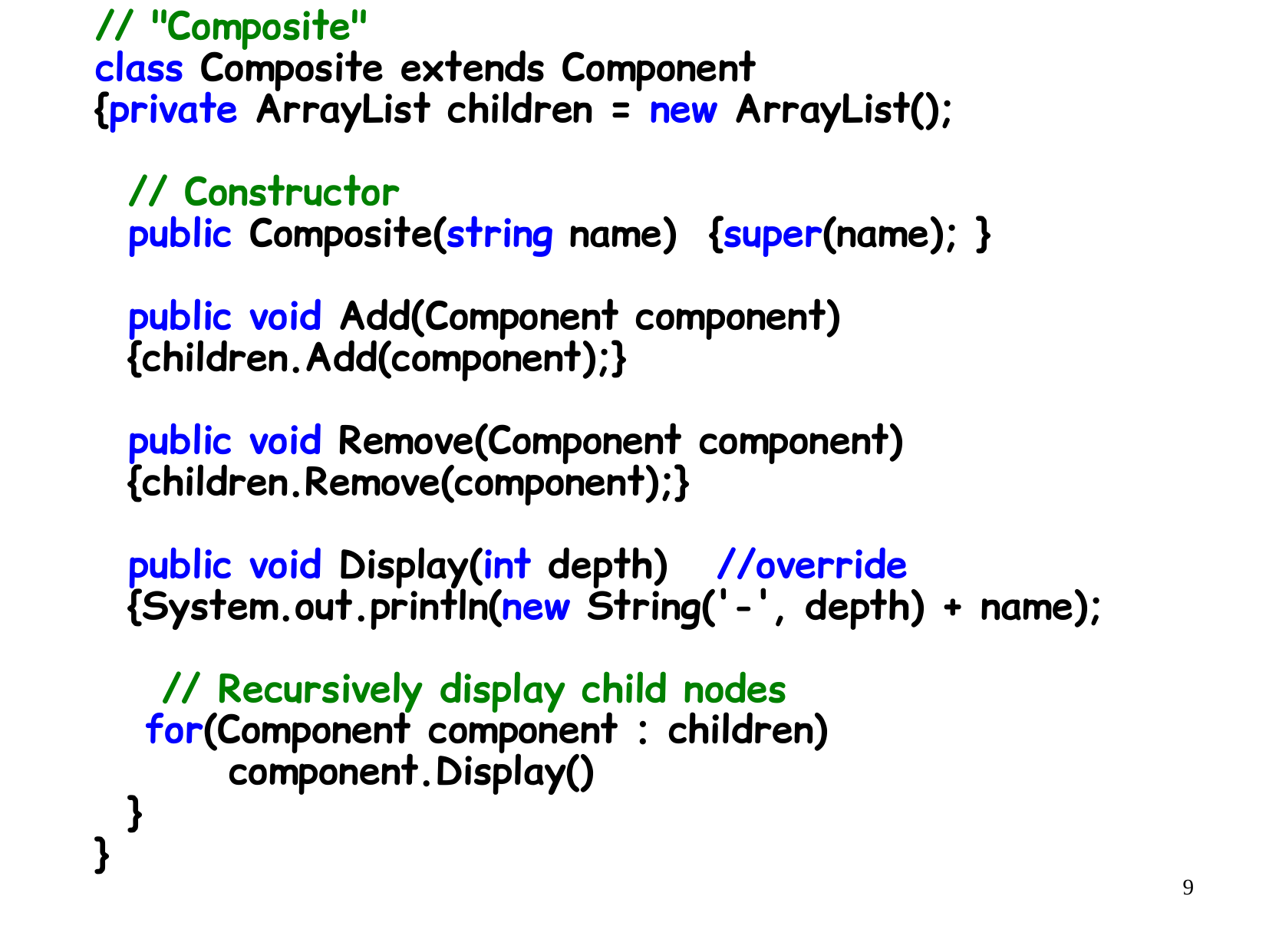

// "Composite"
  class Composite extends Component
  {private ArrayList children = new ArrayList();
    // Constructor
    public Composite(string name)  {super(name); }
    public void Add(Component component)
    {children.Add(component);}
    public void Remove(Component component)
    {children.Remove(component);}
    public void Display(int depth)   //override
    {System.out.println(new String('-', depth) + name);
      // Recursively display child nodes
     for(Component component : children)
          component.Display()
    }
  }